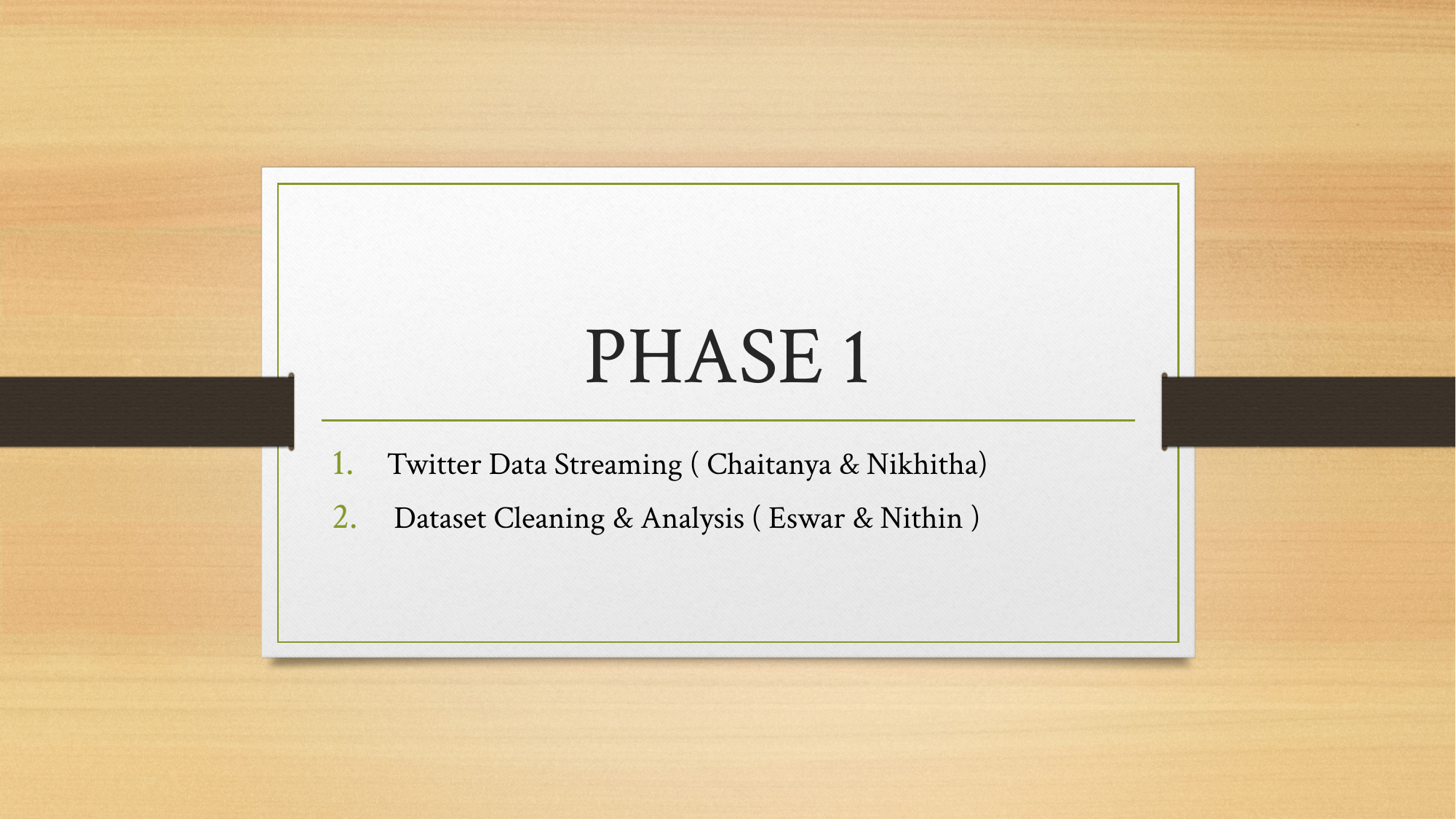

# PHASE 1
Twitter Data Streaming ( Chaitanya & Nikhitha)
 Dataset Cleaning & Analysis ( Eswar & Nithin )